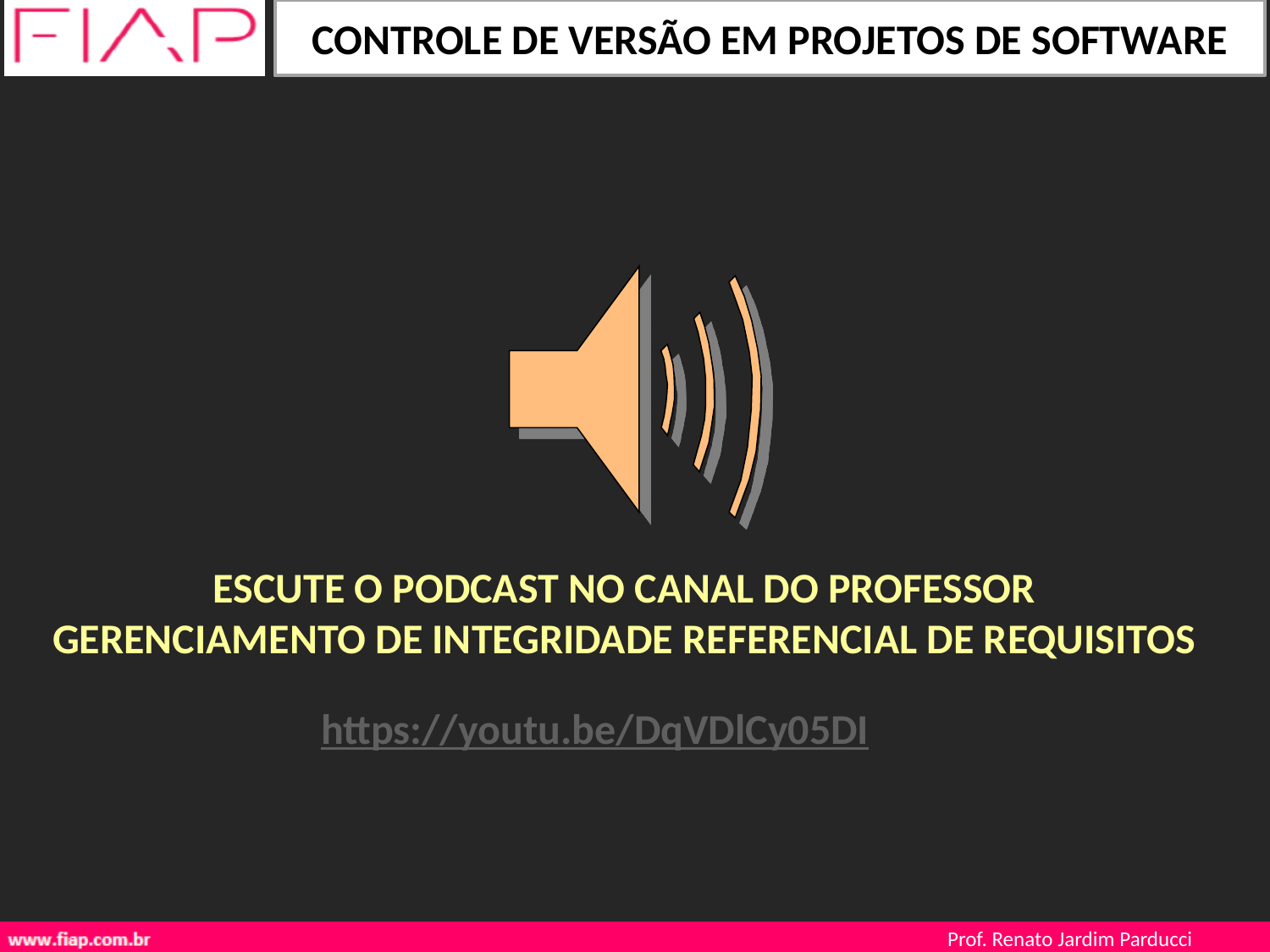

ESCUTE O PODCAST NO CANAL DO PROFESSOR
GERENCIAMENTO DE INTEGRIDADE REFERENCIAL DE REQUISITOS
https://youtu.be/DqVDlCy05DI